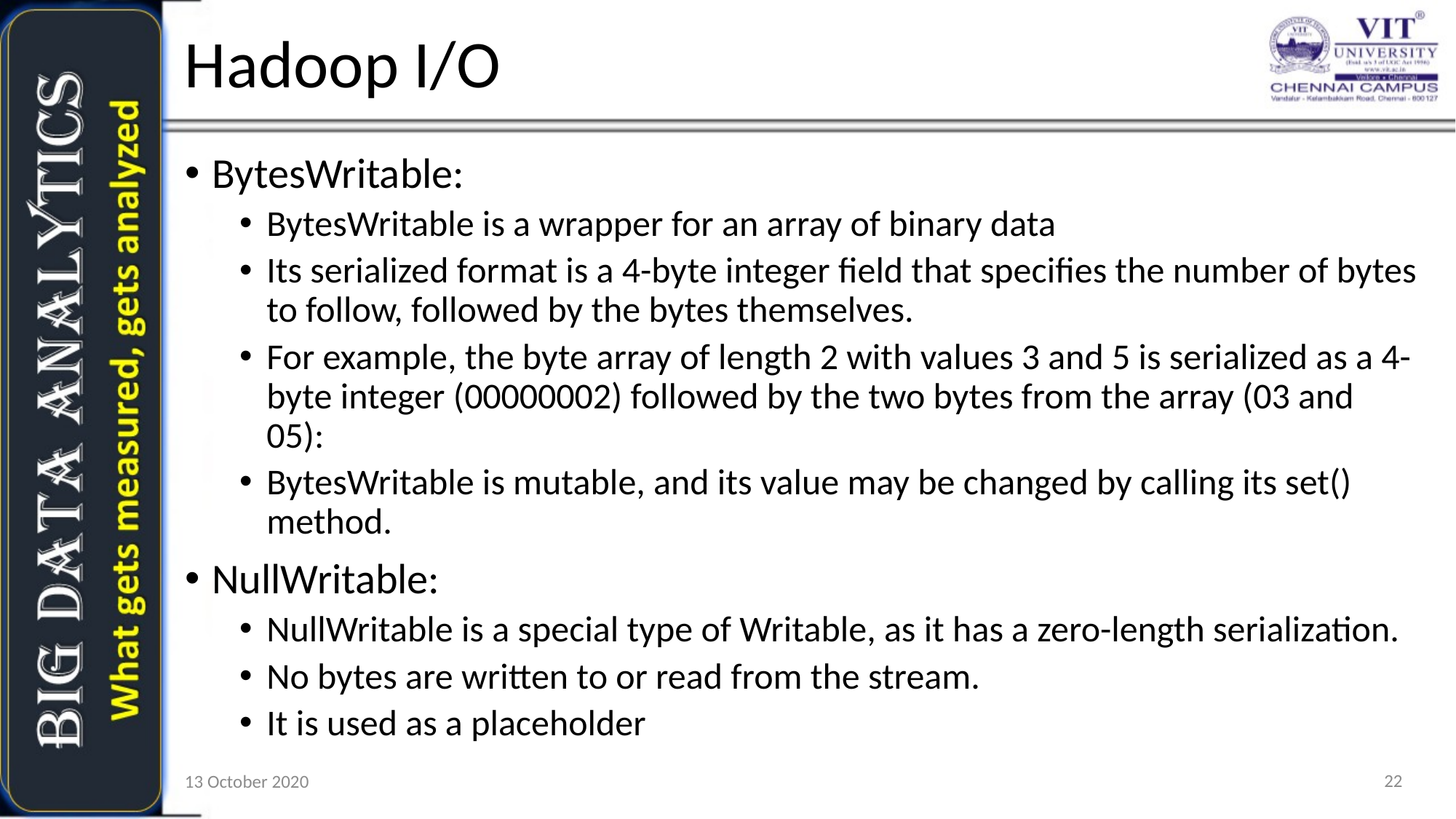

Hadoop I/O
BytesWritable:
BytesWritable is a wrapper for an array of binary data
Its serialized format is a 4-byte integer field that specifies the number of bytes to follow, followed by the bytes themselves.
For example, the byte array of length 2 with values 3 and 5 is serialized as a 4-byte integer (00000002) followed by the two bytes from the array (03 and 05):
BytesWritable is mutable, and its value may be changed by calling its set() method.
NullWritable:
NullWritable is a special type of Writable, as it has a zero-length serialization.
No bytes are written to or read from the stream.
It is used as a placeholder
22
13 October 2020